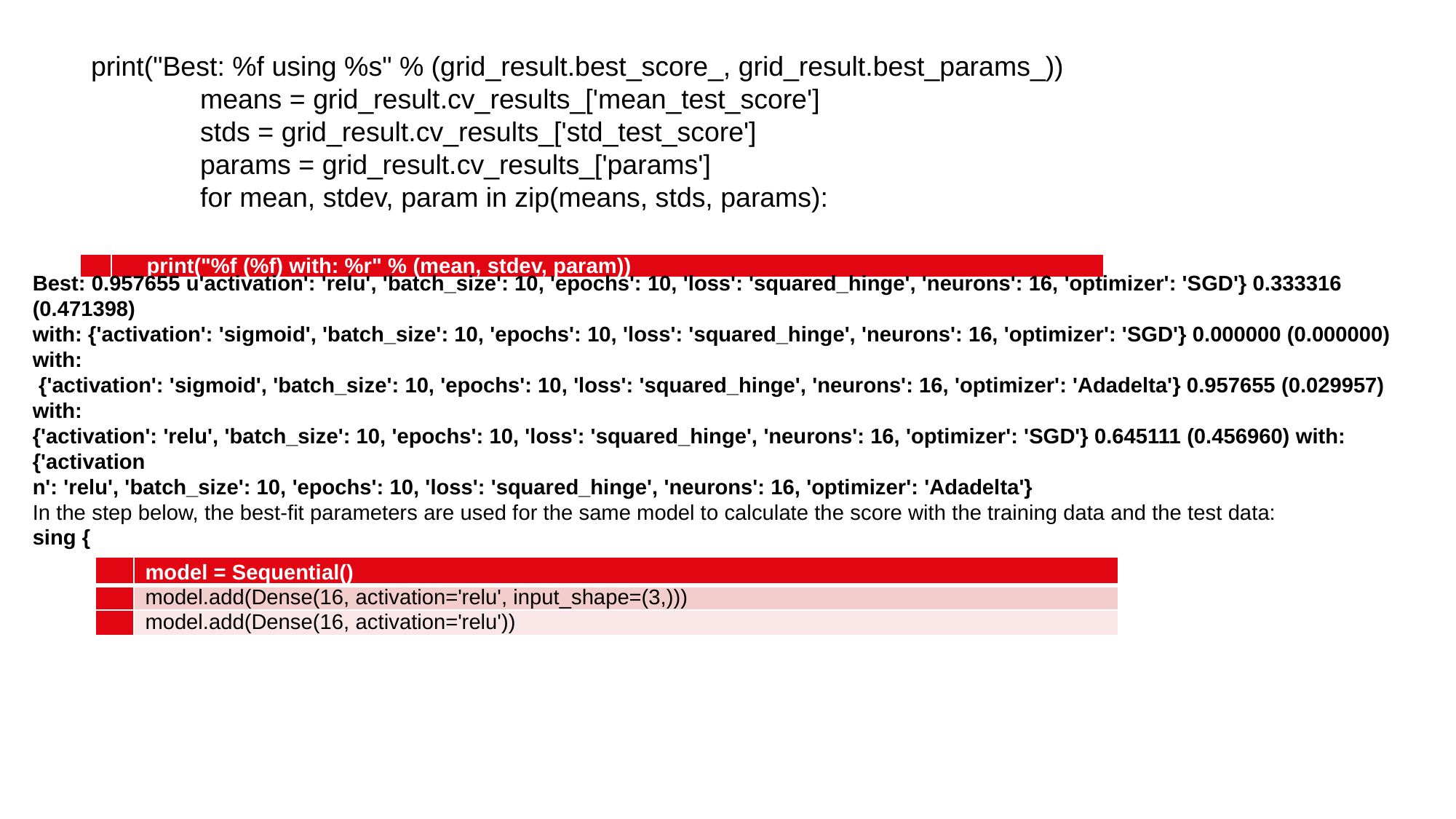

print("Best: %f using %s" % (grid_result.best_score_, grid_result.best_params_))
	means = grid_result.cv_results_['mean_test_score']
	stds = grid_result.cv_results_['std_test_score']
	params = grid_result.cv_results_['params']
	for mean, stdev, param in zip(means, stds, params):

|  | print("%f (%f) with: %r" % (mean, stdev, param)) |
| --- | --- |
Best: 0.957655 u'activation': 'relu', 'batch_size': 10, 'epochs': 10, 'loss': 'squared_hinge', 'neurons': 16, 'optimizer': 'SGD'} 0.333316 (0.471398)
with: {'activation': 'sigmoid', 'batch_size': 10, 'epochs': 10, 'loss': 'squared_hinge', 'neurons': 16, 'optimizer': 'SGD'} 0.000000 (0.000000) with:
 {'activation': 'sigmoid', 'batch_size': 10, 'epochs': 10, 'loss': 'squared_hinge', 'neurons': 16, 'optimizer': 'Adadelta'} 0.957655 (0.029957) with:
{'activation': 'relu', 'batch_size': 10, 'epochs': 10, 'loss': 'squared_hinge', 'neurons': 16, 'optimizer': 'SGD'} 0.645111 (0.456960) with: {'activation
n': 'relu', 'batch_size': 10, 'epochs': 10, 'loss': 'squared_hinge', 'neurons': 16, 'optimizer': 'Adadelta'}
In the step below, the best-fit parameters are used for the same model to calculate the score with the training data and the test data:
sing {
|  | model = Sequential() |
| --- | --- |
|  | model.add(Dense(16, activation='relu', input\_shape=(3,))) |
|  | model.add(Dense(16, activation='relu')) |